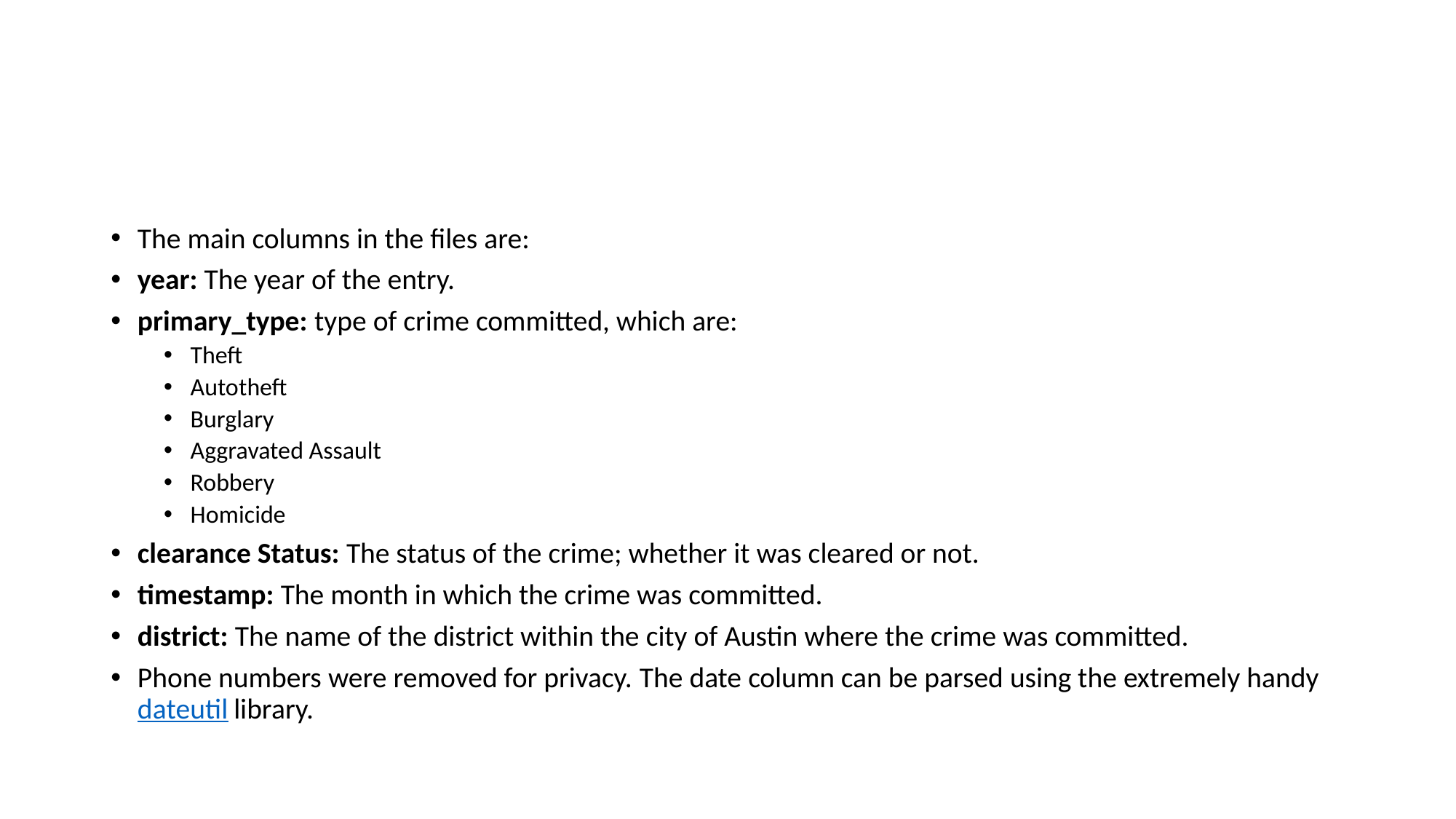

The main columns in the files are:
year: The year of the entry.
primary_type: type of crime committed, which are:
Theft
Autotheft
Burglary
Aggravated Assault
Robbery
Homicide
clearance Status: The status of the crime; whether it was cleared or not.
timestamp: The month in which the crime was committed.
district: The name of the district within the city of Austin where the crime was committed.
Phone numbers were removed for privacy. The date column can be parsed using the extremely handy dateutil library.